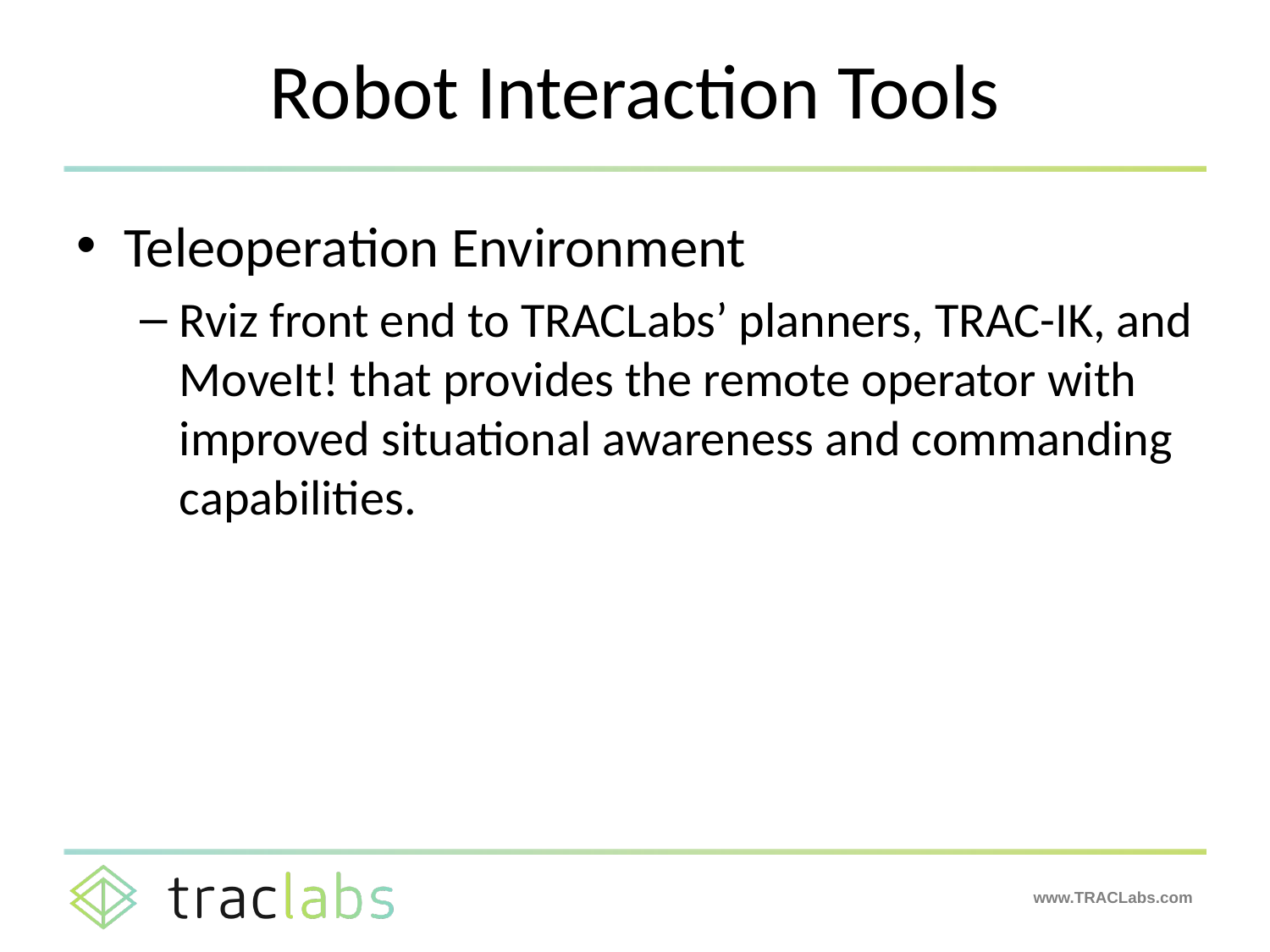

# Robot Interaction Tools
Teleoperation Environment
Rviz front end to TRACLabs’ planners, TRAC-IK, and MoveIt! that provides the remote operator with improved situational awareness and commanding capabilities.